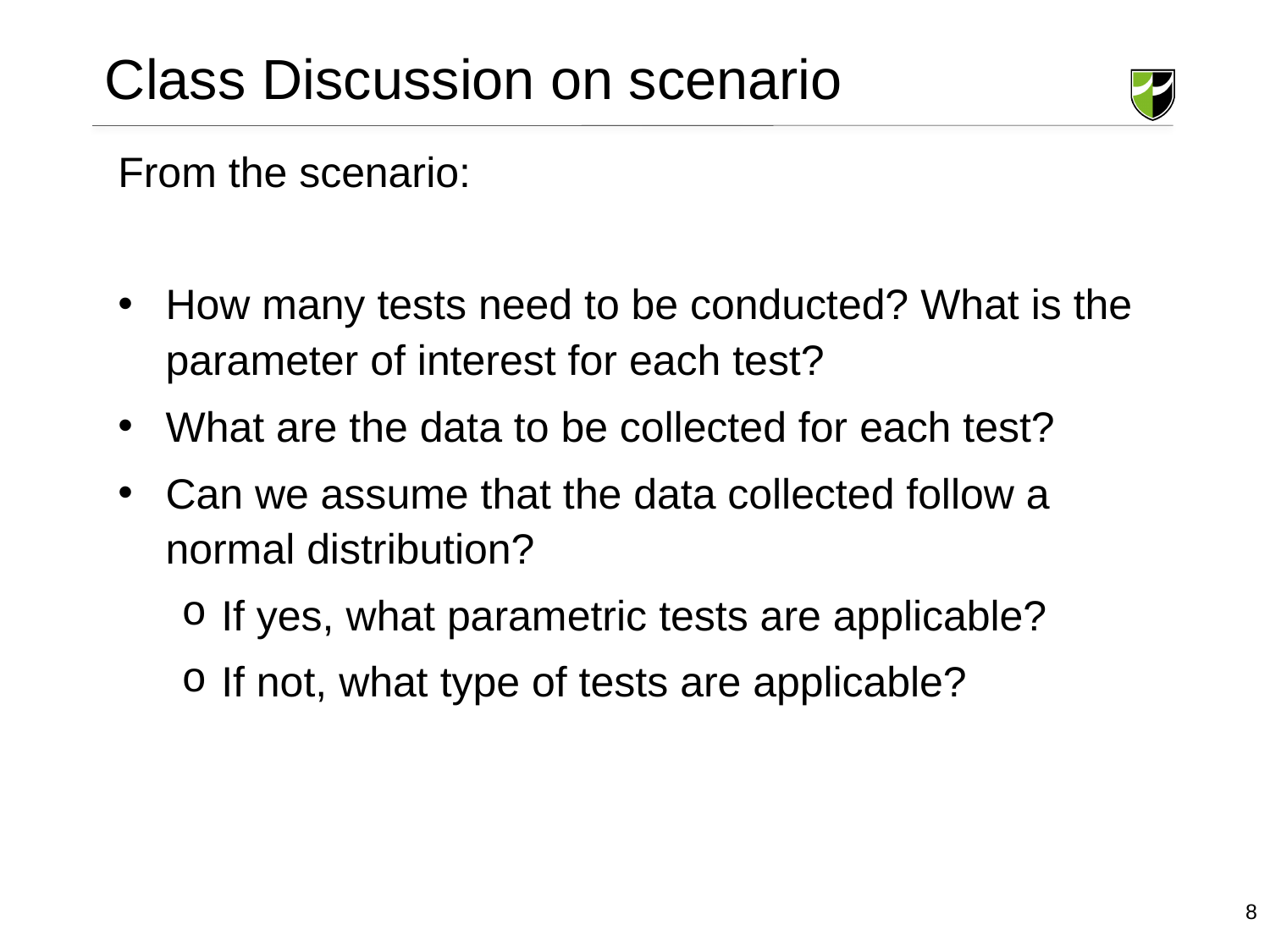

# Class Discussion on scenario
From the scenario:

How many tests need to be conducted? What is the parameter of interest for each test?
What are the data to be collected for each test?
Can we assume that the data collected follow a normal distribution?
If yes, what parametric tests are applicable?
If not, what type of tests are applicable?

8